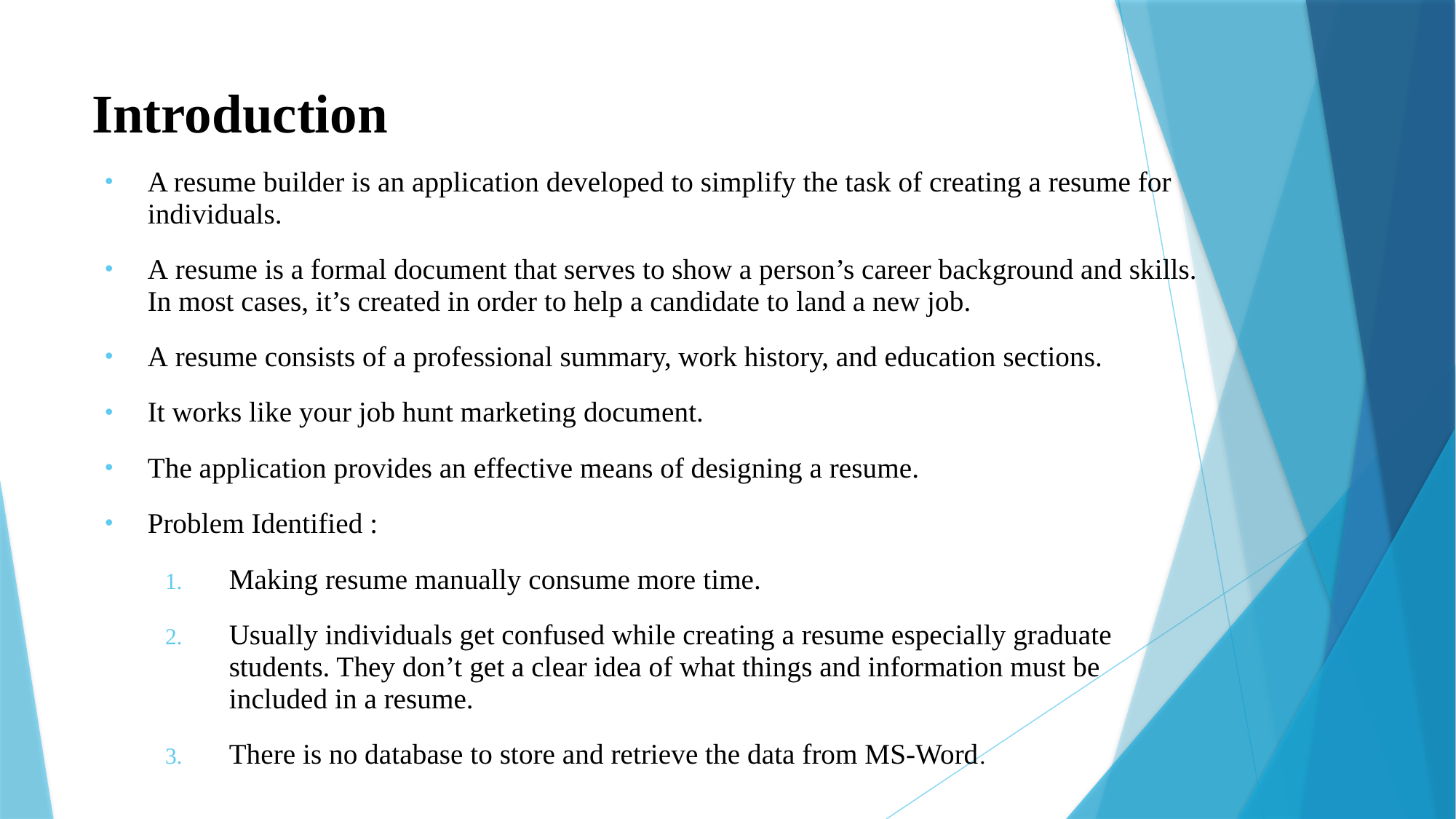

# Introduction
A resume builder is an application developed to simplify the task of creating a resume for individuals.
A resume is a formal document that serves to show a person’s career background and skills. In most cases, it’s created in order to help a candidate to land a new job.
A resume consists of a professional summary, work history, and education sections.
It works like your job hunt marketing document.
The application provides an effective means of designing a resume.
Problem Identified :
Making resume manually consume more time.
Usually individuals get confused while creating a resume especially graduate students. They don’t get a clear idea of what things and information must be included in a resume.
There is no database to store and retrieve the data from MS-Word.